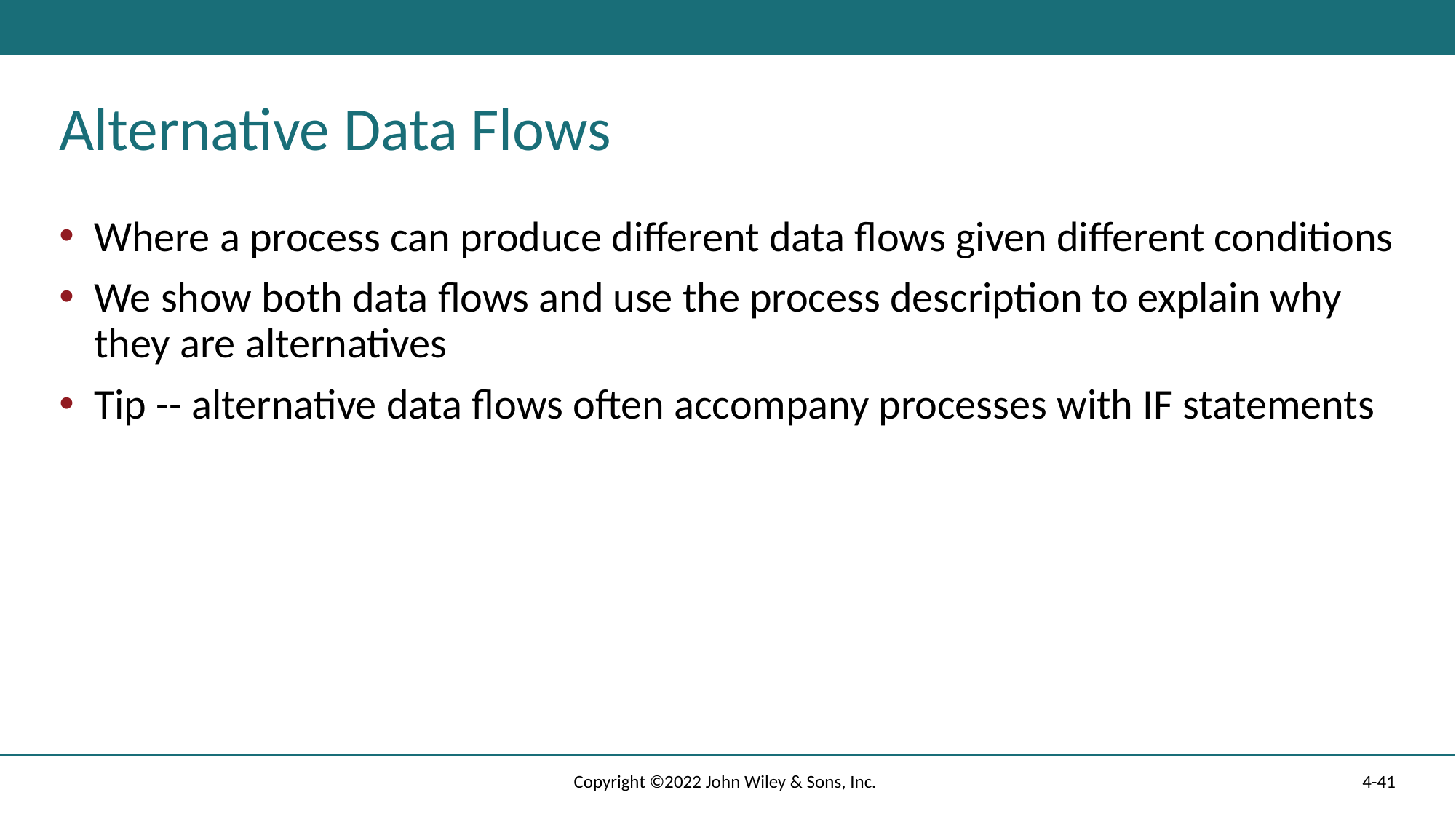

# Alternative Data Flows
Where a process can produce different data flows given different conditions
We show both data flows and use the process description to explain why they are alternatives
Tip -- alternative data flows often accompany processes with IF statements
Copyright ©2022 John Wiley & Sons, Inc.
4-41